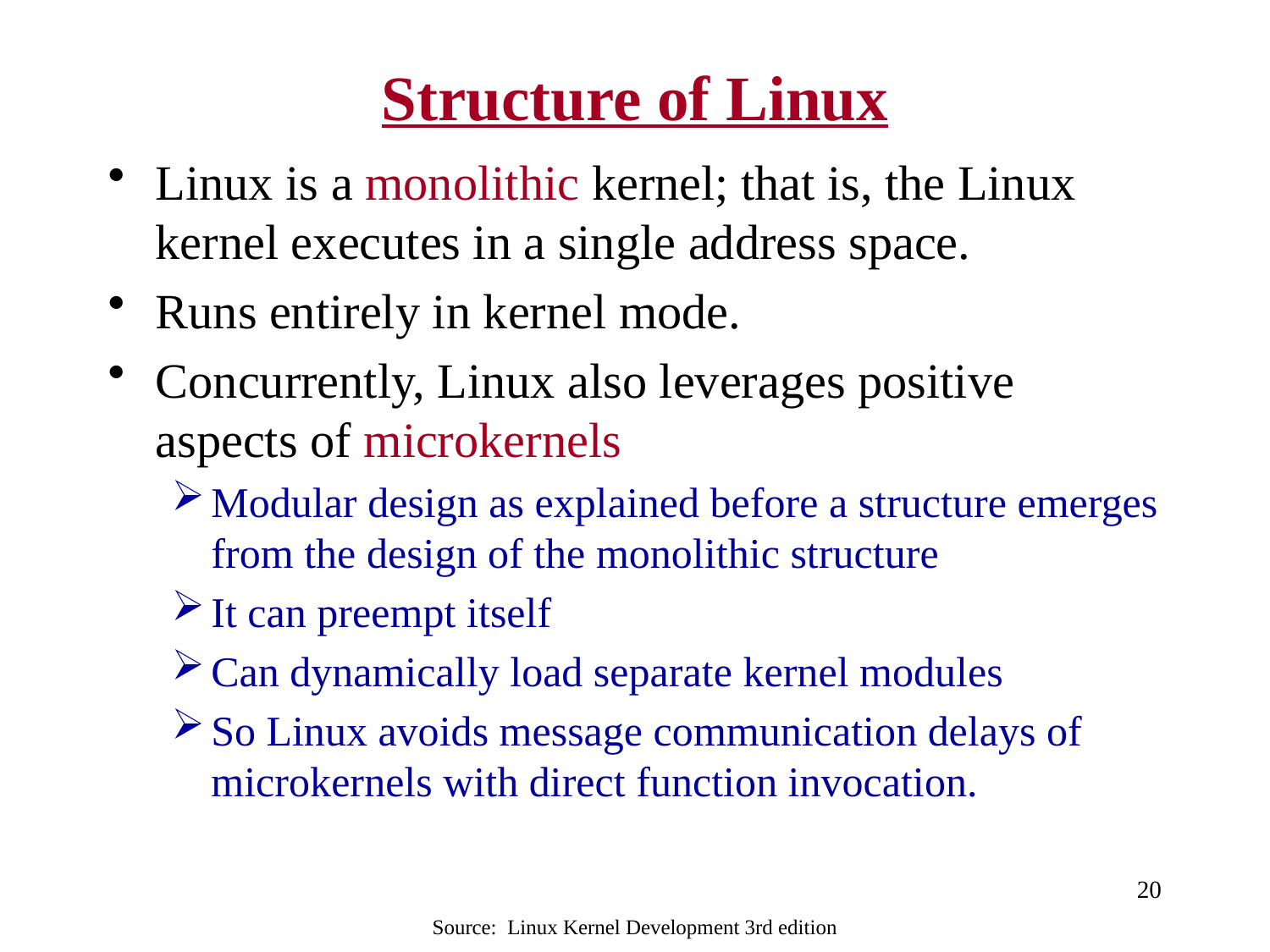

# Structure of Linux
Linux is a monolithic kernel; that is, the Linux kernel executes in a single address space.
Runs entirely in kernel mode.
Concurrently, Linux also leverages positive aspects of microkernels
Modular design as explained before a structure emerges from the design of the monolithic structure
It can preempt itself
Can dynamically load separate kernel modules
So Linux avoids message communication delays of microkernels with direct function invocation.
20
Source:  Linux Kernel Development 3rd edition